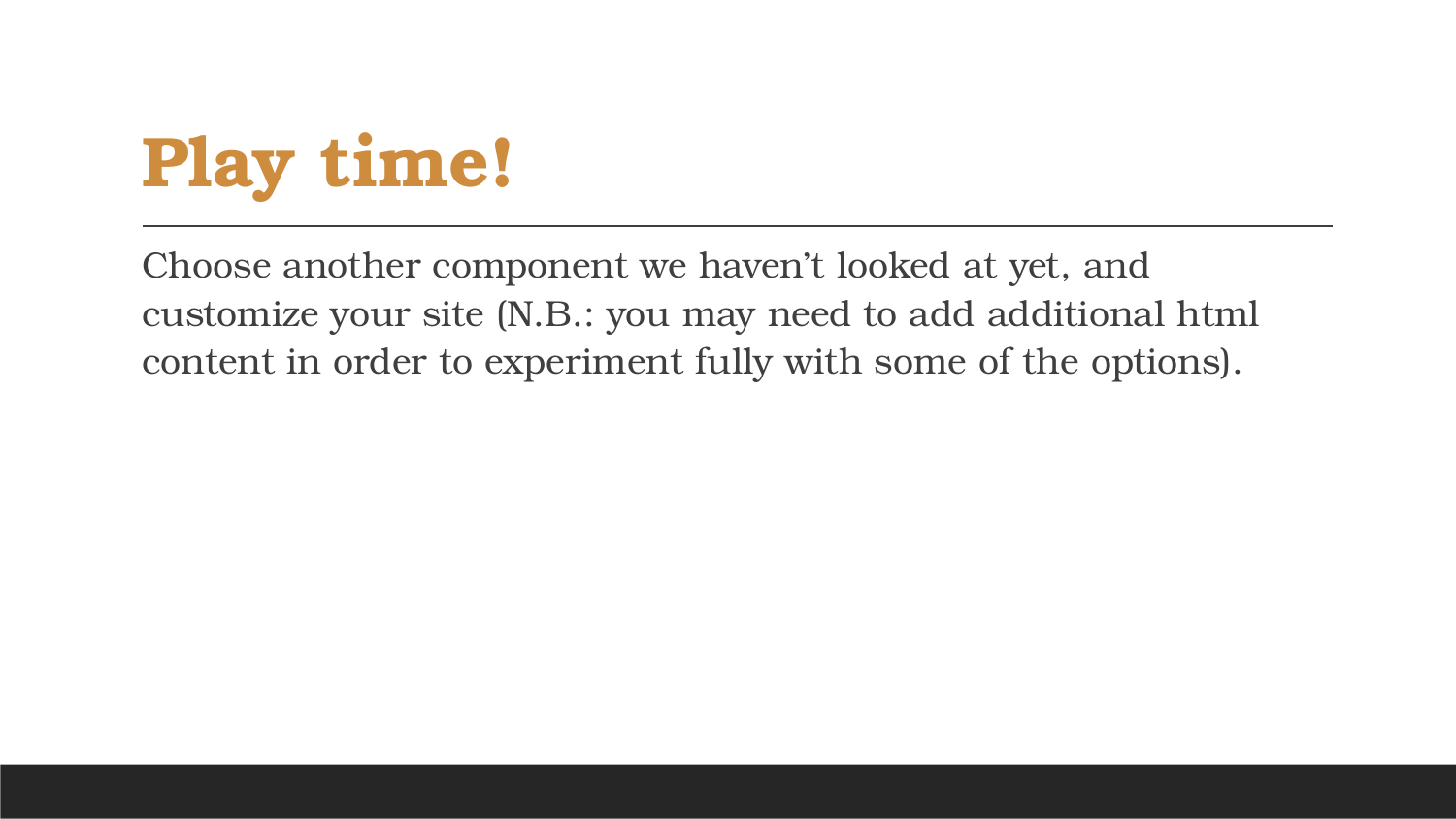

# Play time!
Choose another component we haven’t looked at yet, and customize your site (N.B.: you may need to add additional html content in order to experiment fully with some of the options).